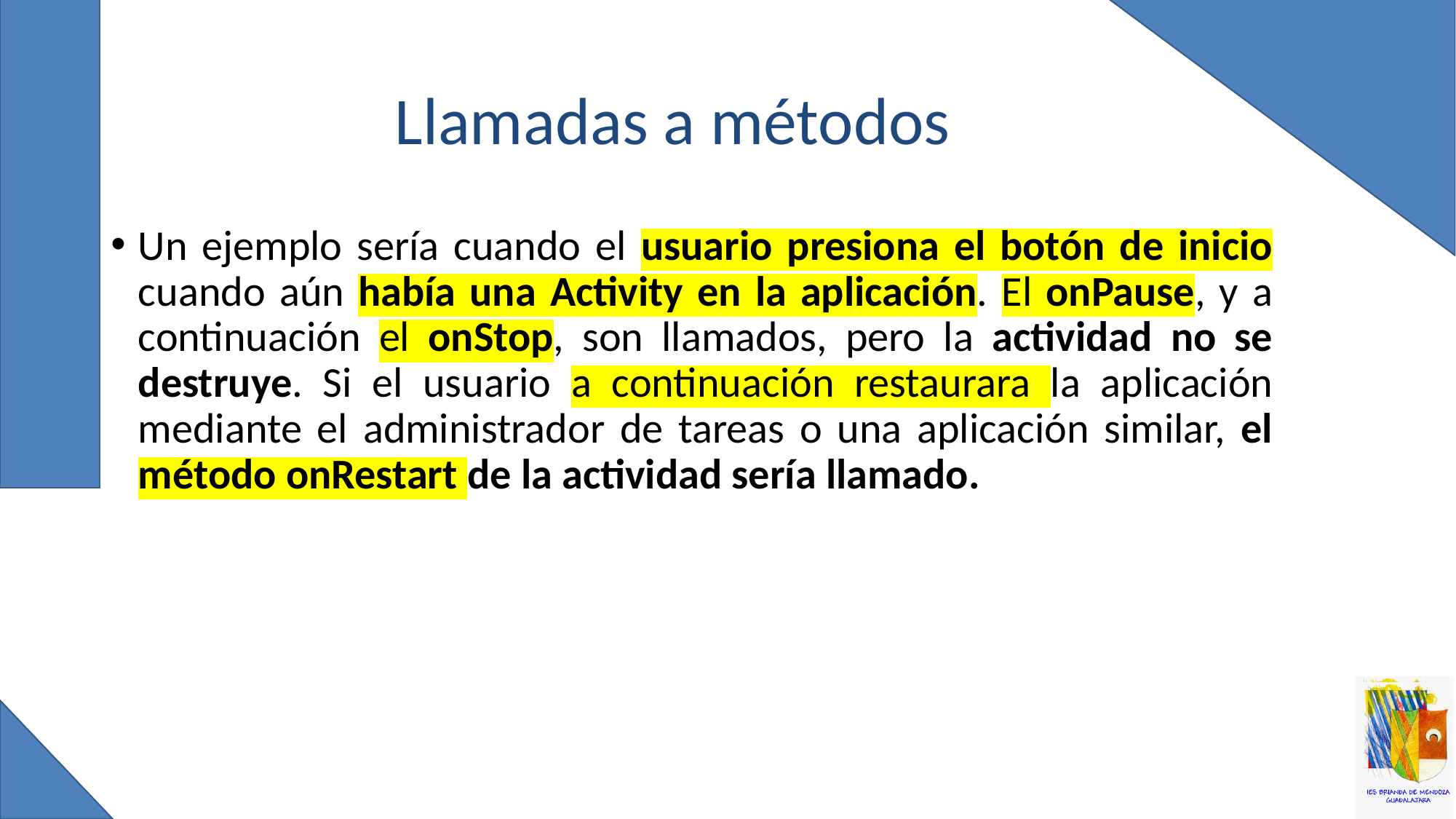

# Llamadas a métodos
Un ejemplo sería cuando el usuario presiona el botón de inicio cuando aún había una Activity en la aplicación. El onPause, y a continuación el onStop, son llamados, pero la actividad no se destruye. Si el usuario a continuación restaurara la aplicación mediante el administrador de tareas o una aplicación similar, el método onRestart de la actividad sería llamado.